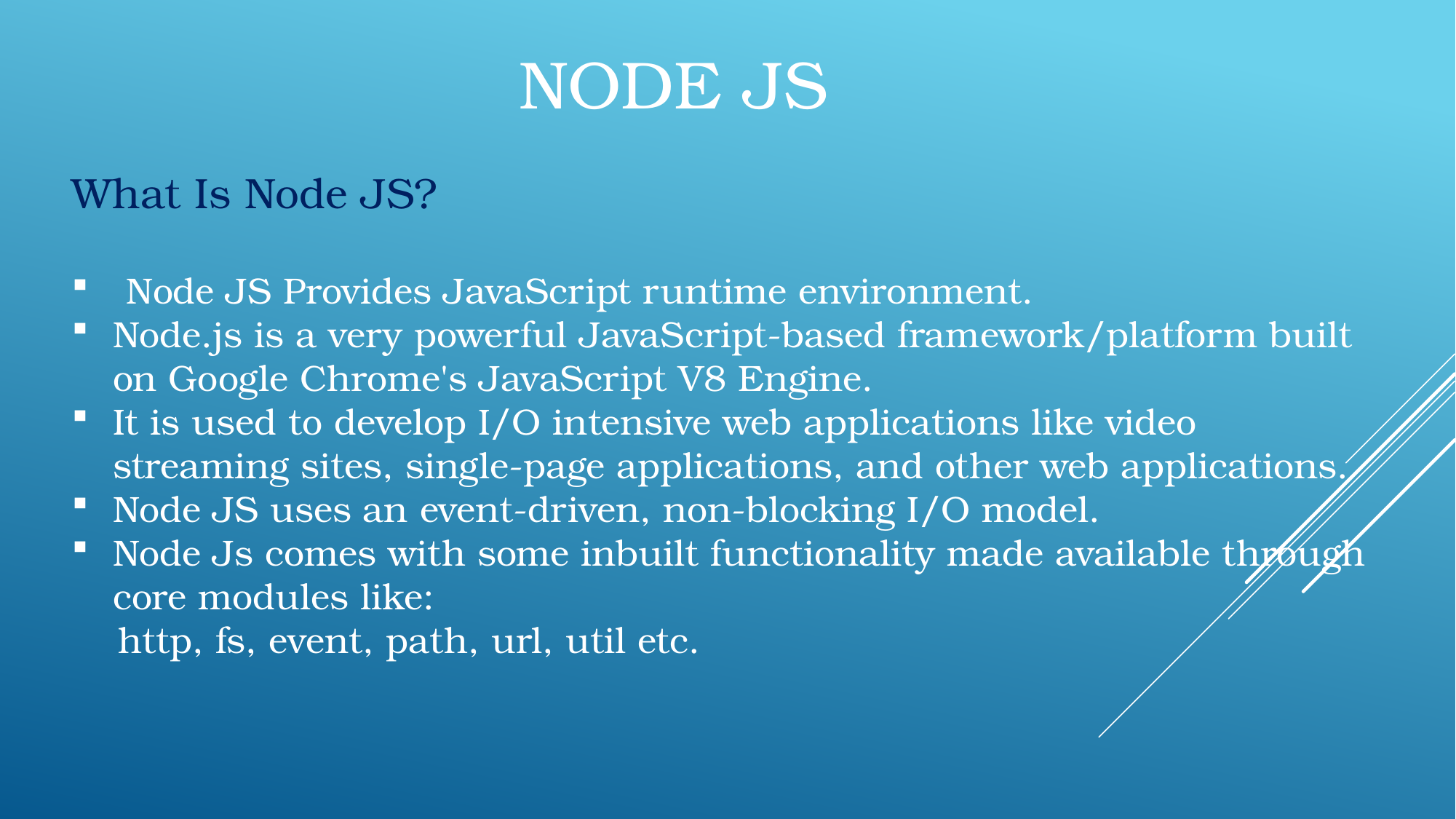

NODE JS
What Is Node JS?

Node JS Provides JavaScript runtime environment.
Node.js is a very powerful JavaScript-based framework/platform built   on Google Chrome's JavaScript V8 Engine.
It is used to develop I/O intensive web applications like video streaming sites, single-page applications, and other web applications.
Node JS uses an event-driven, non-blocking I/O model.
Node Js comes with some inbuilt functionality made available through core modules like:
    http, fs, event, path, url, util etc.